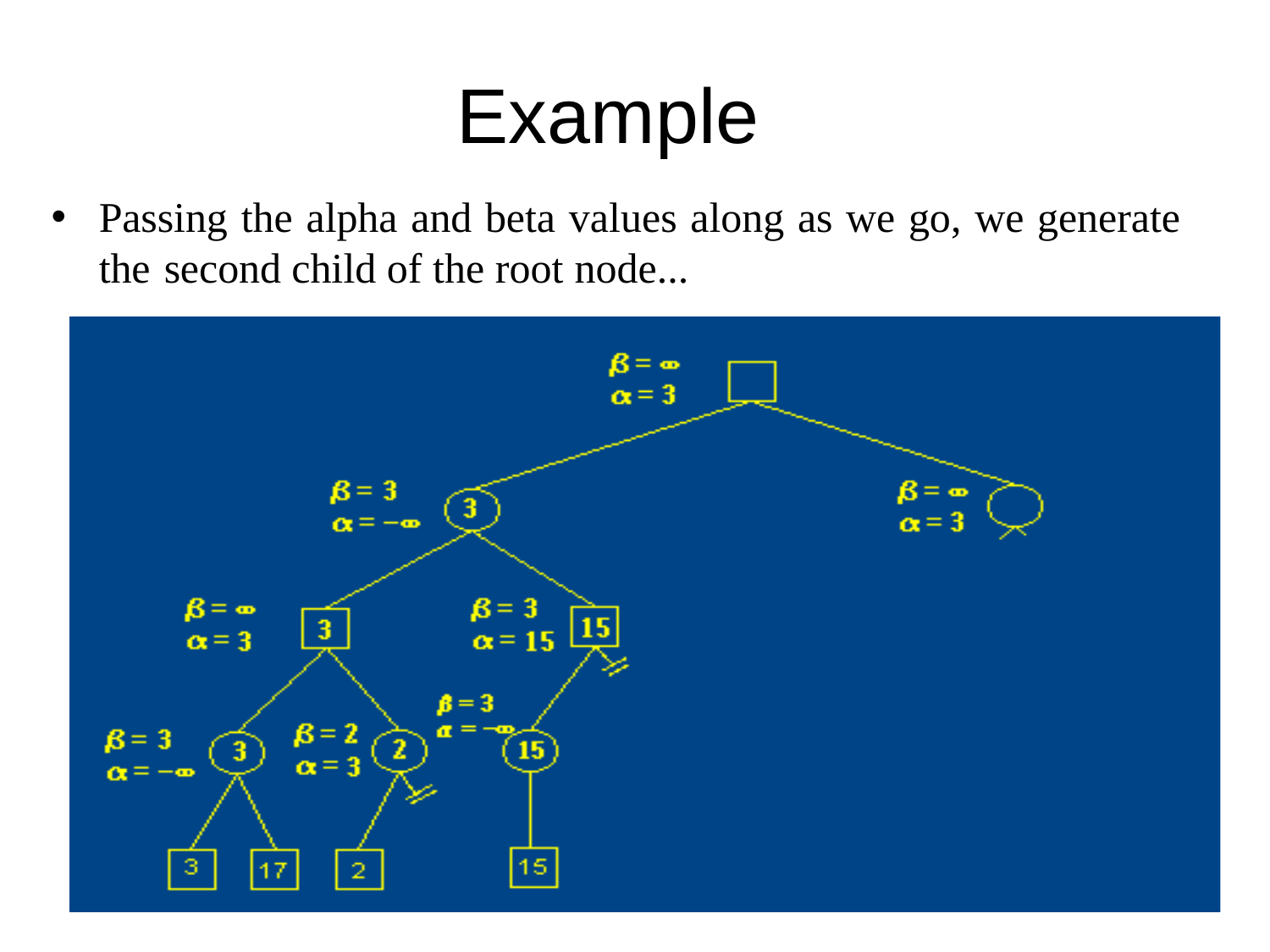

# Example
Passing the alpha and beta values along as we go, we generate the second child of the root node...